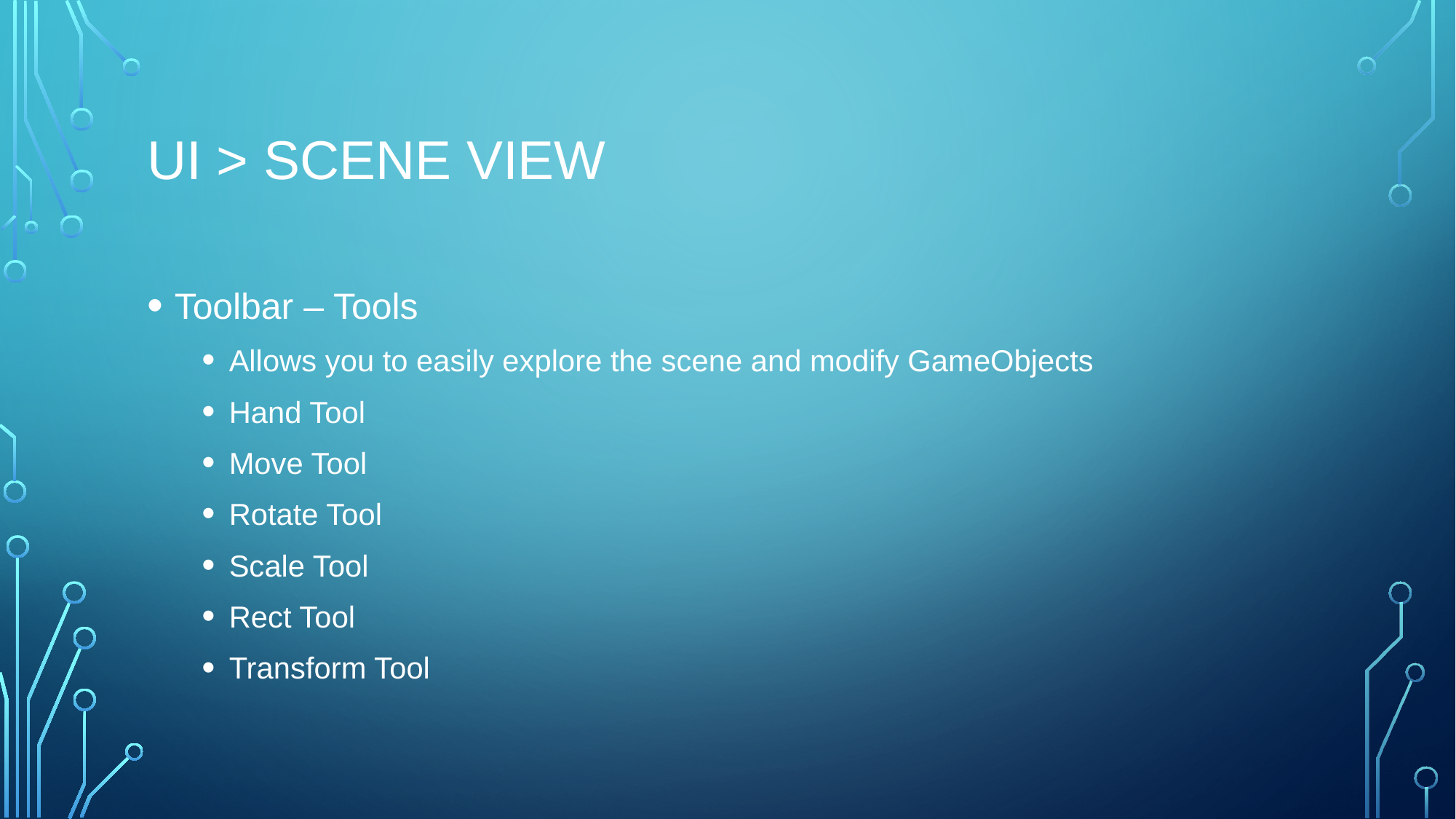

# UI > Scene View
Toolbar – Tools
Allows you to easily explore the scene and modify GameObjects
Hand Tool
Move Tool
Rotate Tool
Scale Tool
Rect Tool
Transform Tool